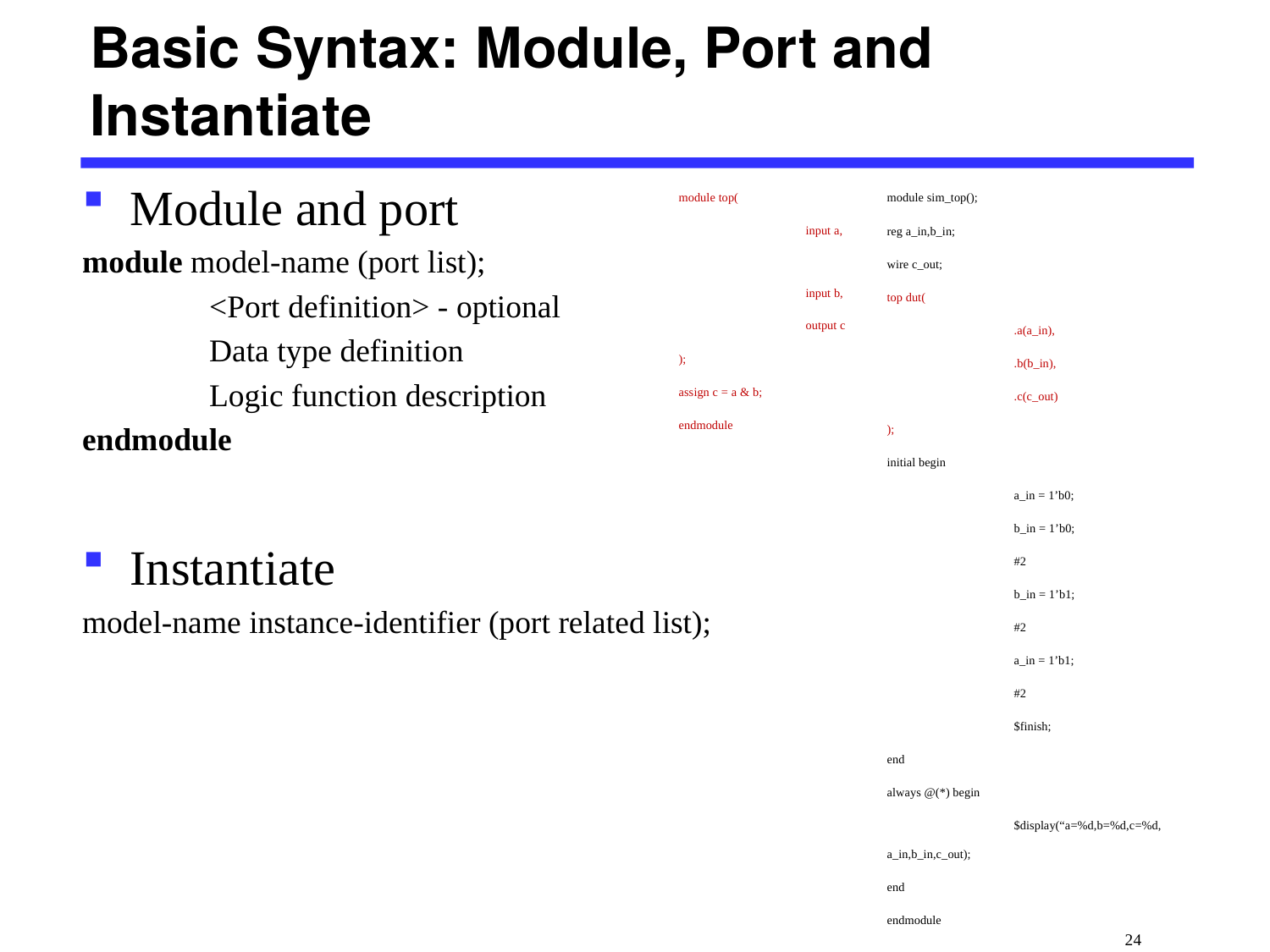

# Basic Syntax: Module, Port and Instantiate
Module and port
module model-name (port list);
	<Port definition> - optional
	Data type definition
	Logic function description
endmodule

Instantiate
model-name instance-identifier (port related list);

module top(
	input a,
	input b,
	output c
);
assign c = a & b;
endmodule
module sim_top();
reg a_in,b_in;
wire c_out;
top dut(
	.a(a_in),
	.b(b_in),
	.c(c_out)
);
initial begin
	a_in = 1’b0;
	b_in = 1’b0;
	#2
	b_in = 1’b1;
	#2
	a_in = 1’b1;
	#2
	$finish;
end
always @(*) begin
	$display(“a=%d,b=%d,c=%d, a_in,b_in,c_out);
end
endmodule

                           24